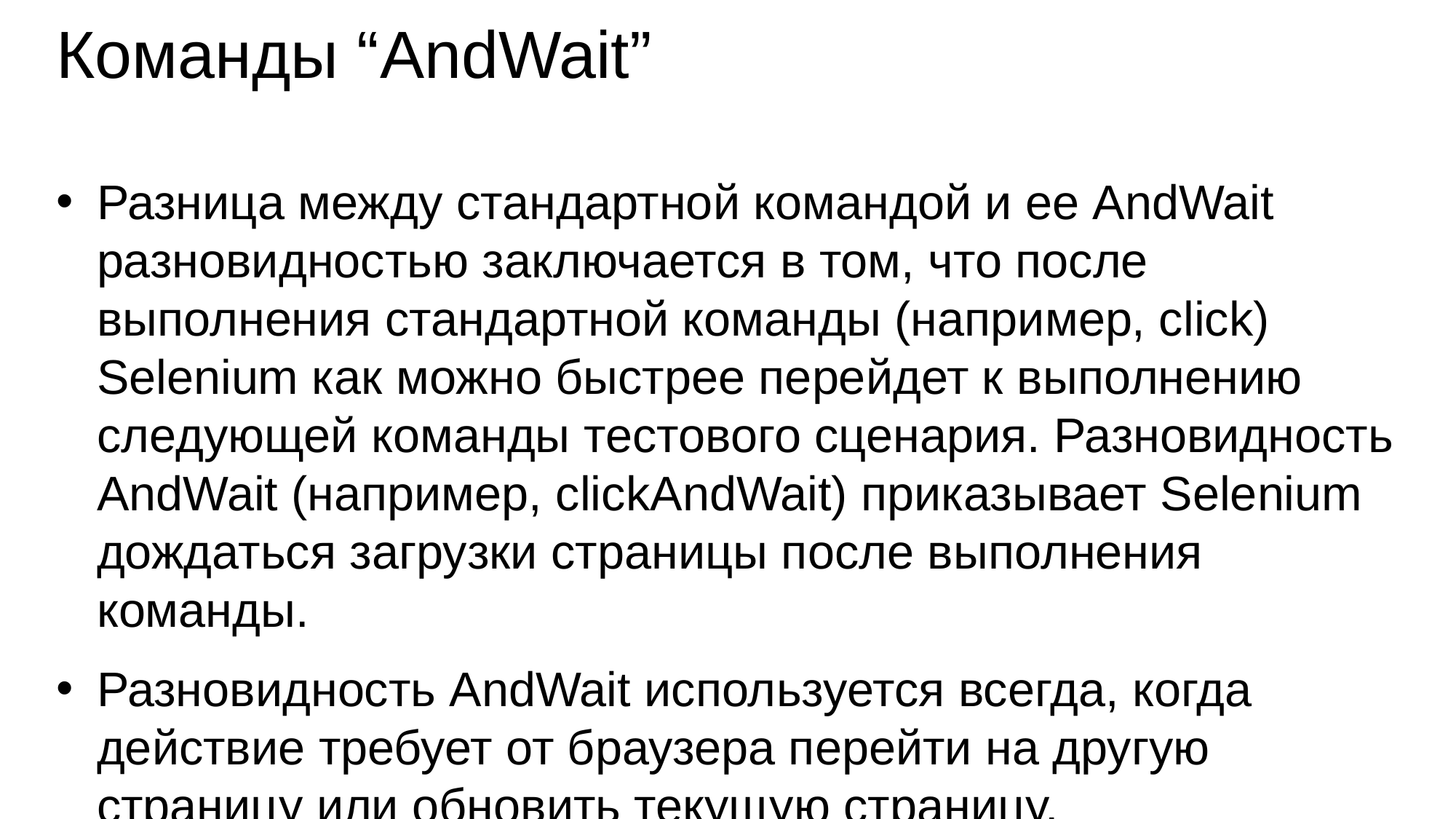

# Команды “AndWait”
Разница между стандартной командой и ее AndWait разновидностью заключается в том, что после выполнения стандартной команды (например, click) Selenium как можно быстрее перейдет к выполнению следующей команды тестового сценария. Разновидность AndWait (например, clickAndWait) приказывает Selenium дождаться загрузки страницы после выполнения команды.
Разновидность AndWait используется всегда, когда действие требует от браузера перейти на другую страницу или обновить текущую страницу.